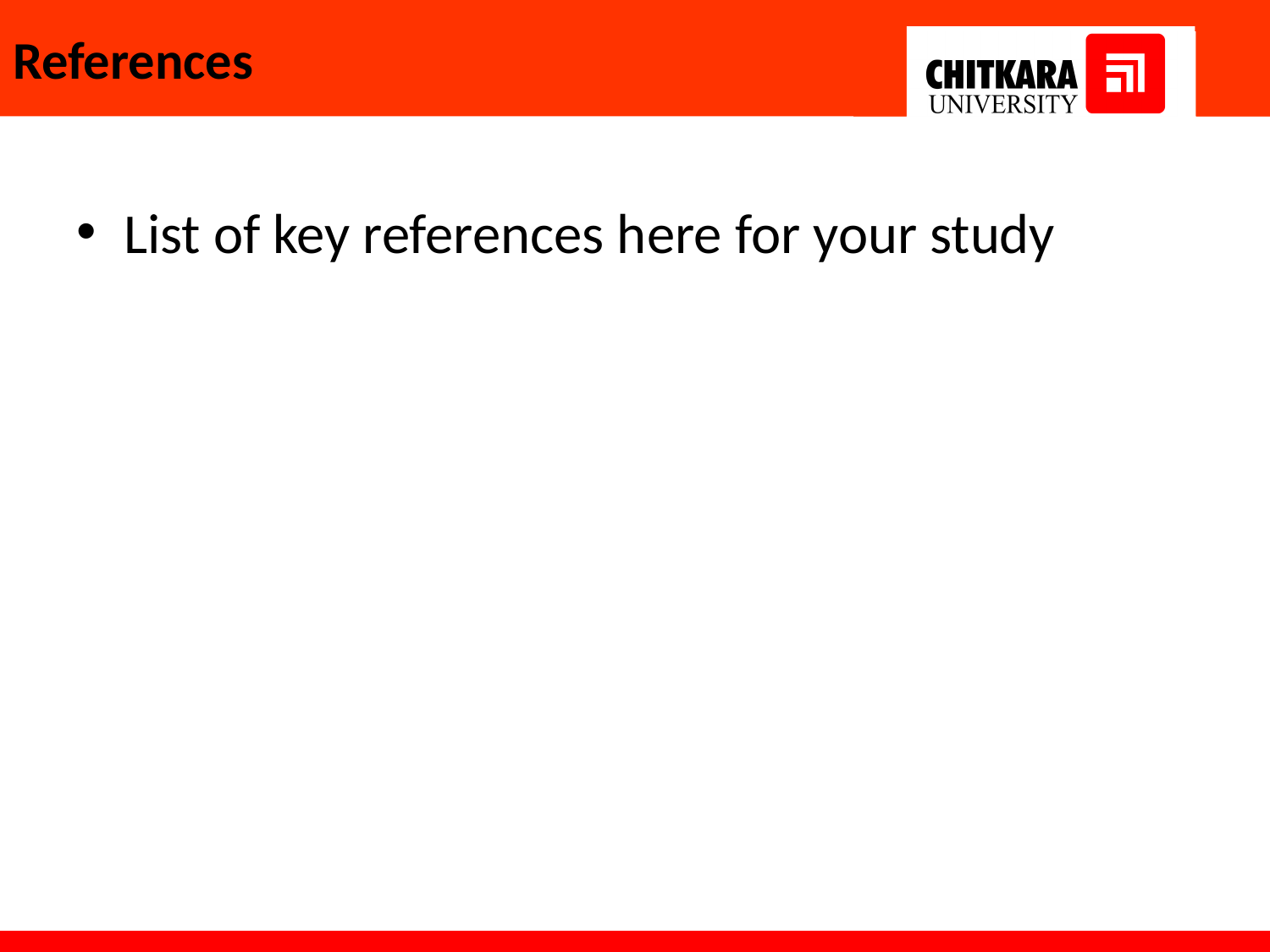

# References
List of key references here for your study